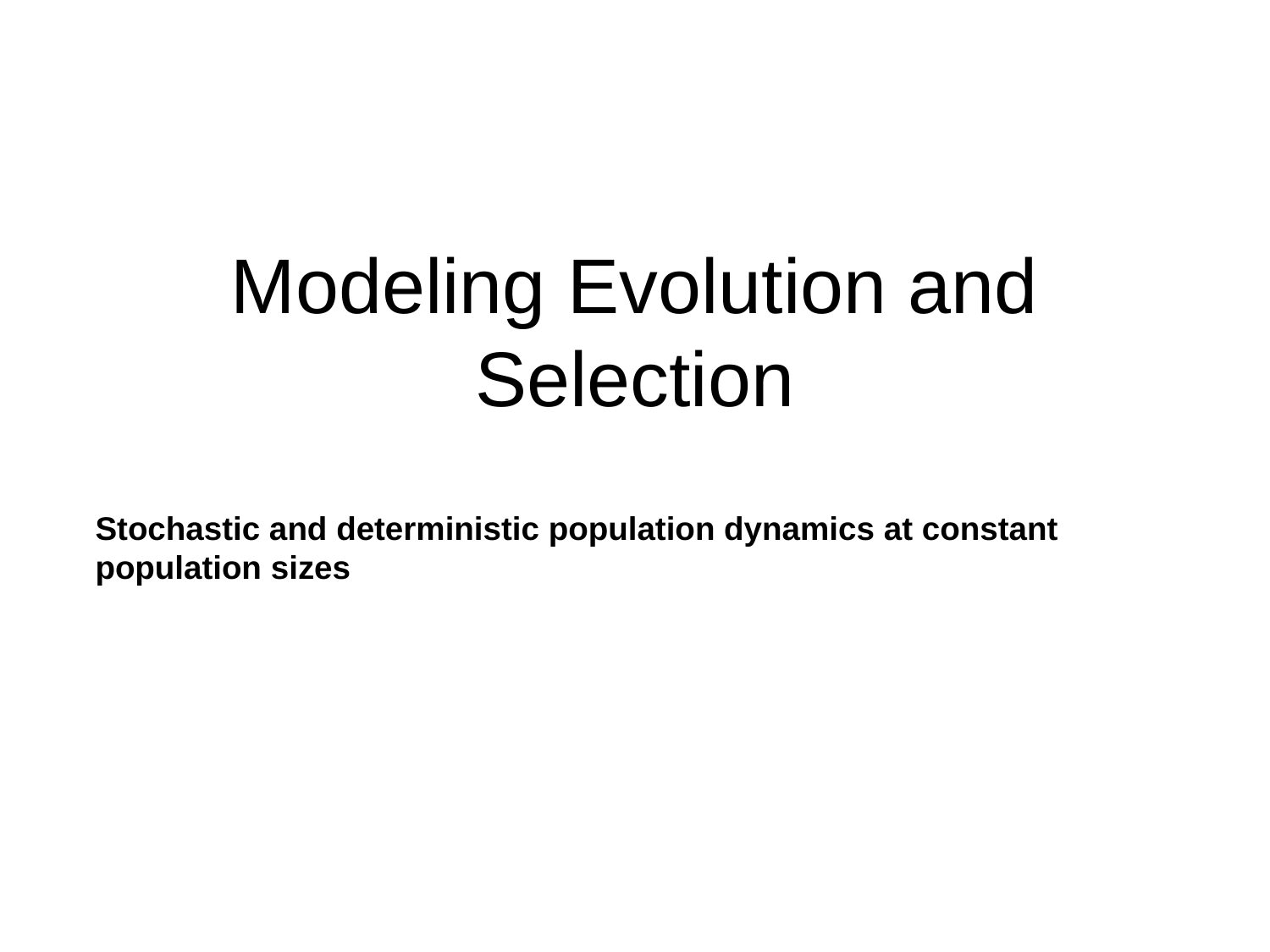

# Modeling Evolution and Selection
Stochastic and deterministic population dynamics at constant population sizes